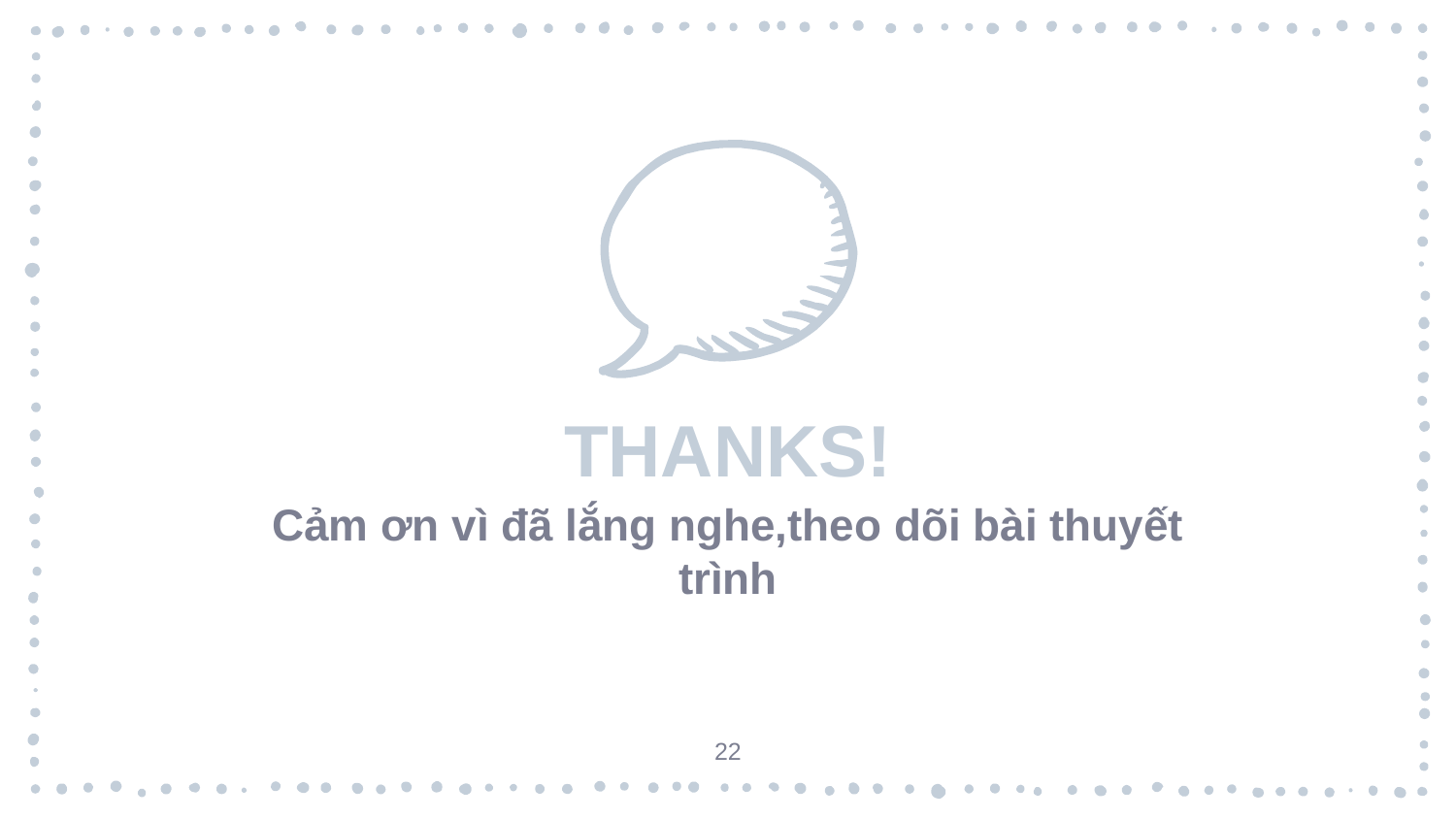

THANKS!
Cảm ơn vì đã lắng nghe,theo dõi bài thuyết trình
22